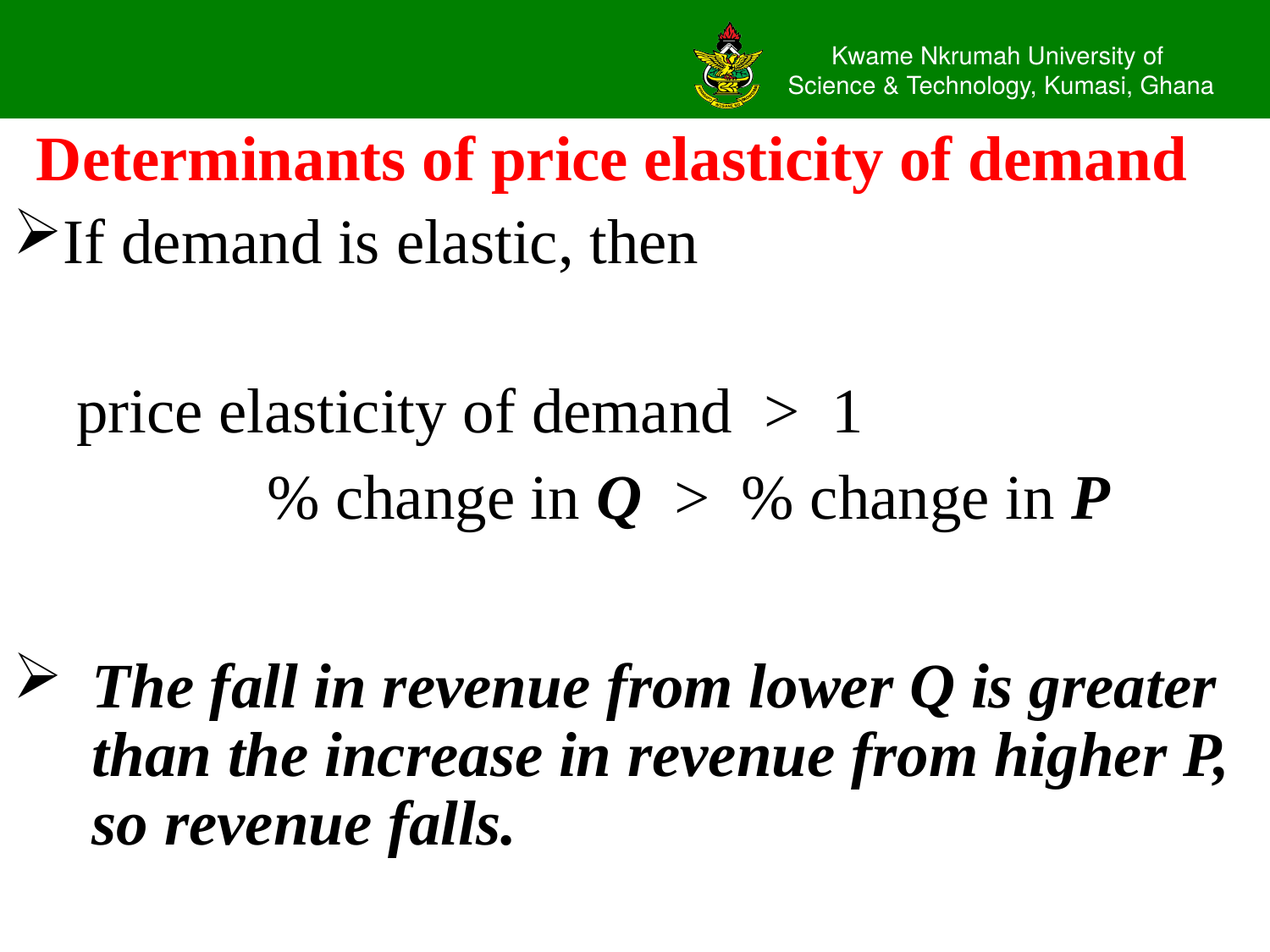

# Determinants of price elasticity of demand

If demand is elastic, then

price elasticity of demand  >  1
            % change in Q  >  % change in P

The fall in revenue from lower Q is greater than the increase in revenue from higher P,
so revenue falls.